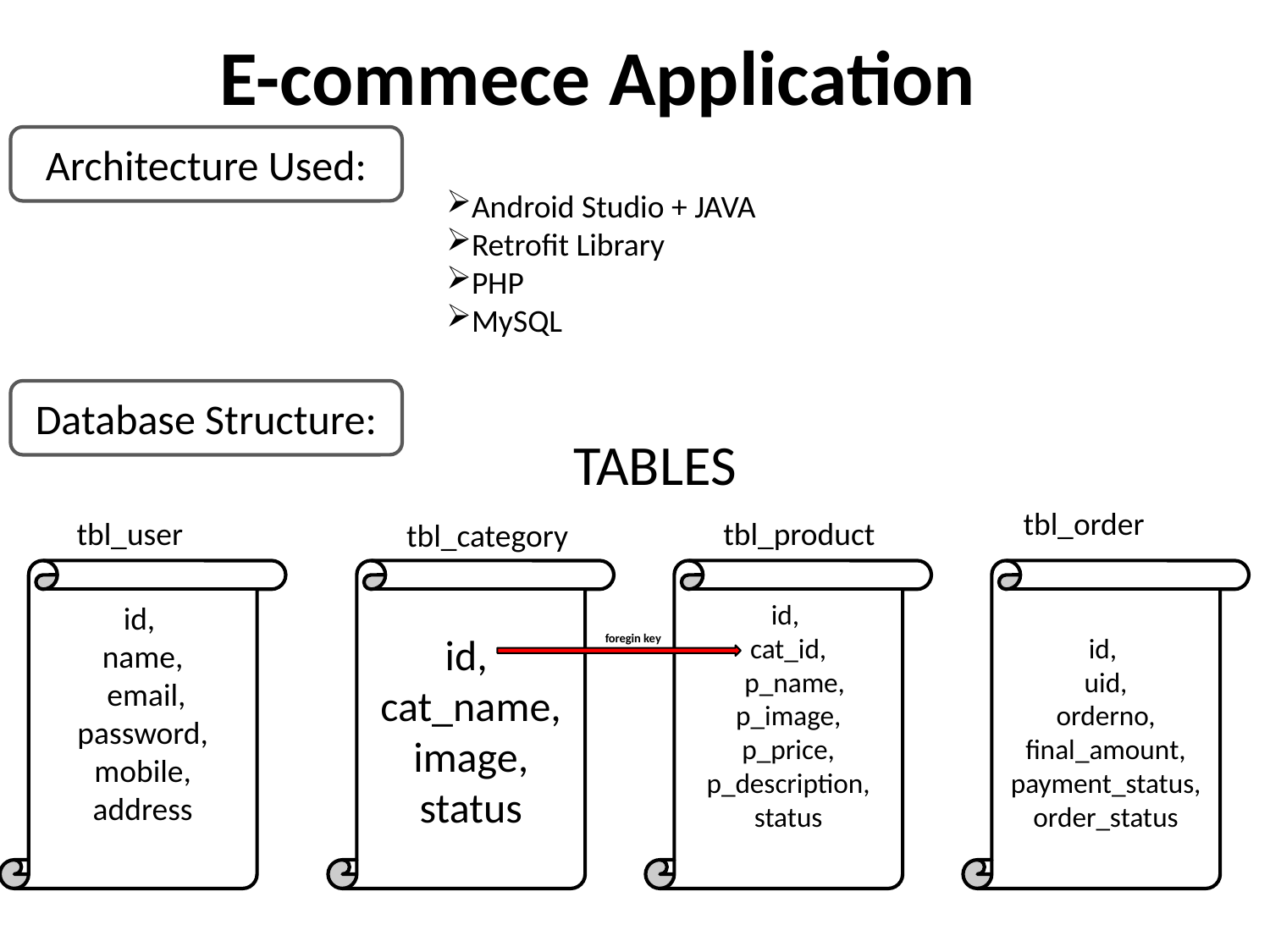

# E-commece Application
Architecture Used:
Android Studio + JAVA
Retrofit Library
PHP
MySQL

Database Structure:
TABLES

tbl_order
tbl_user
tbl_product
tbl_category
id,
name,
 email, password, mobile, address

id,
cat_name,
image,
status

id,
cat_id,
  p_name, p_image, p_price, p_description,
status

id,
uid,
orderno,
final_amount,
payment_status,
order_status
foregin key